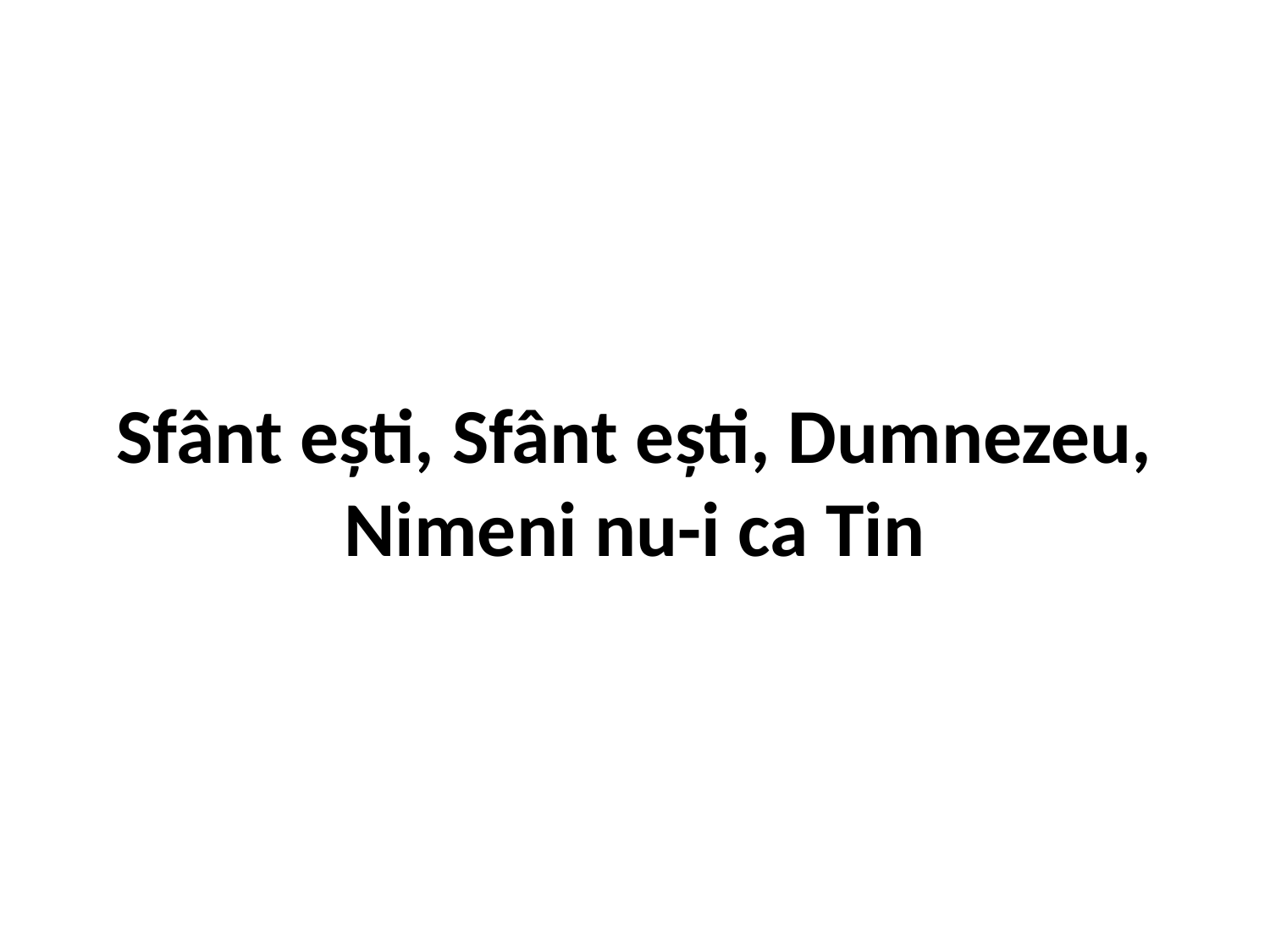

# Sfânt eşti, Sfânt eşti, Dumnezeu, Nimeni nu-i ca Tin